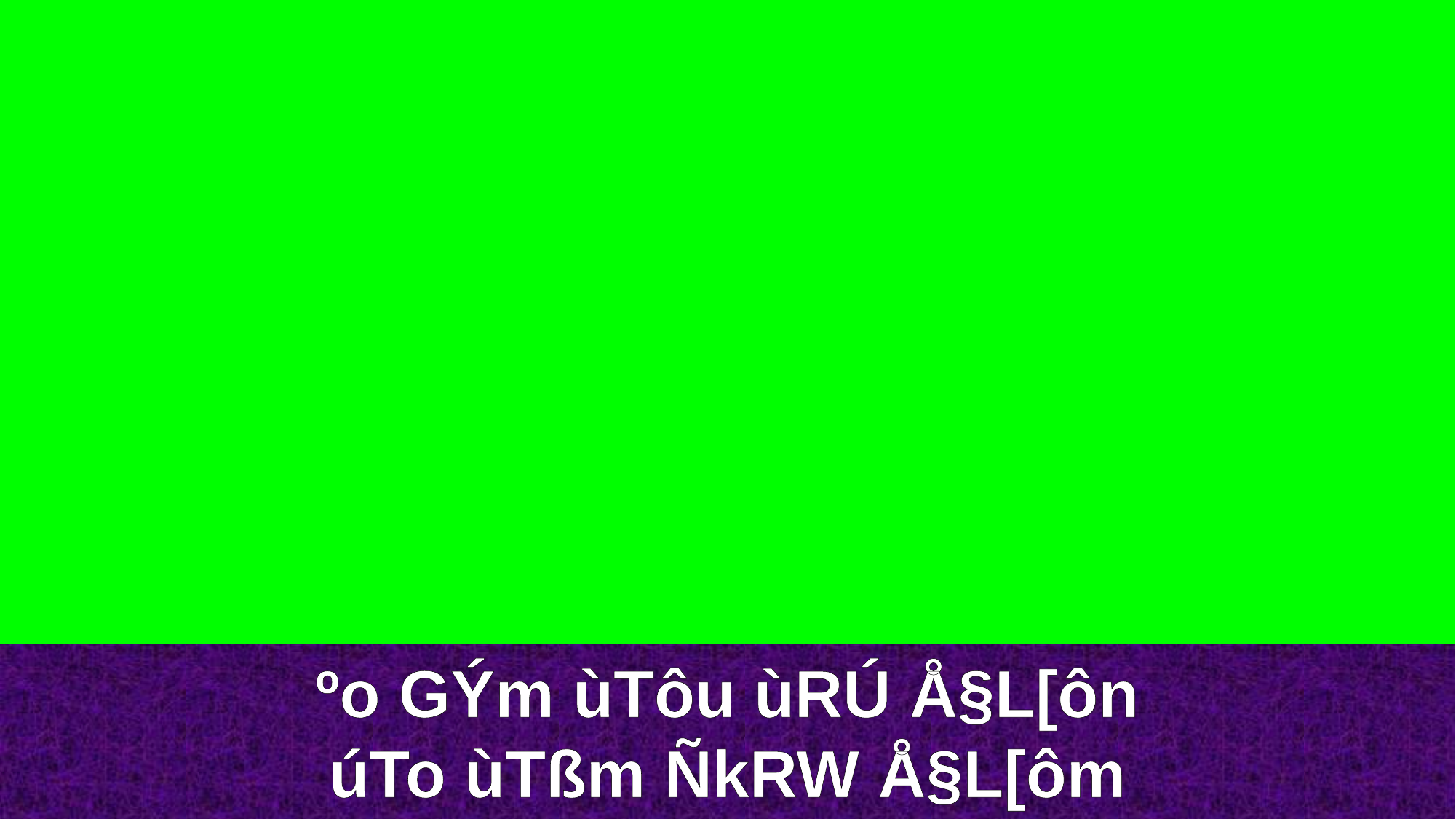

ºo GÝm ùTôu ùRÚ Å§L[ôn
úTo ùTßm ÑkRW Å§L[ôm